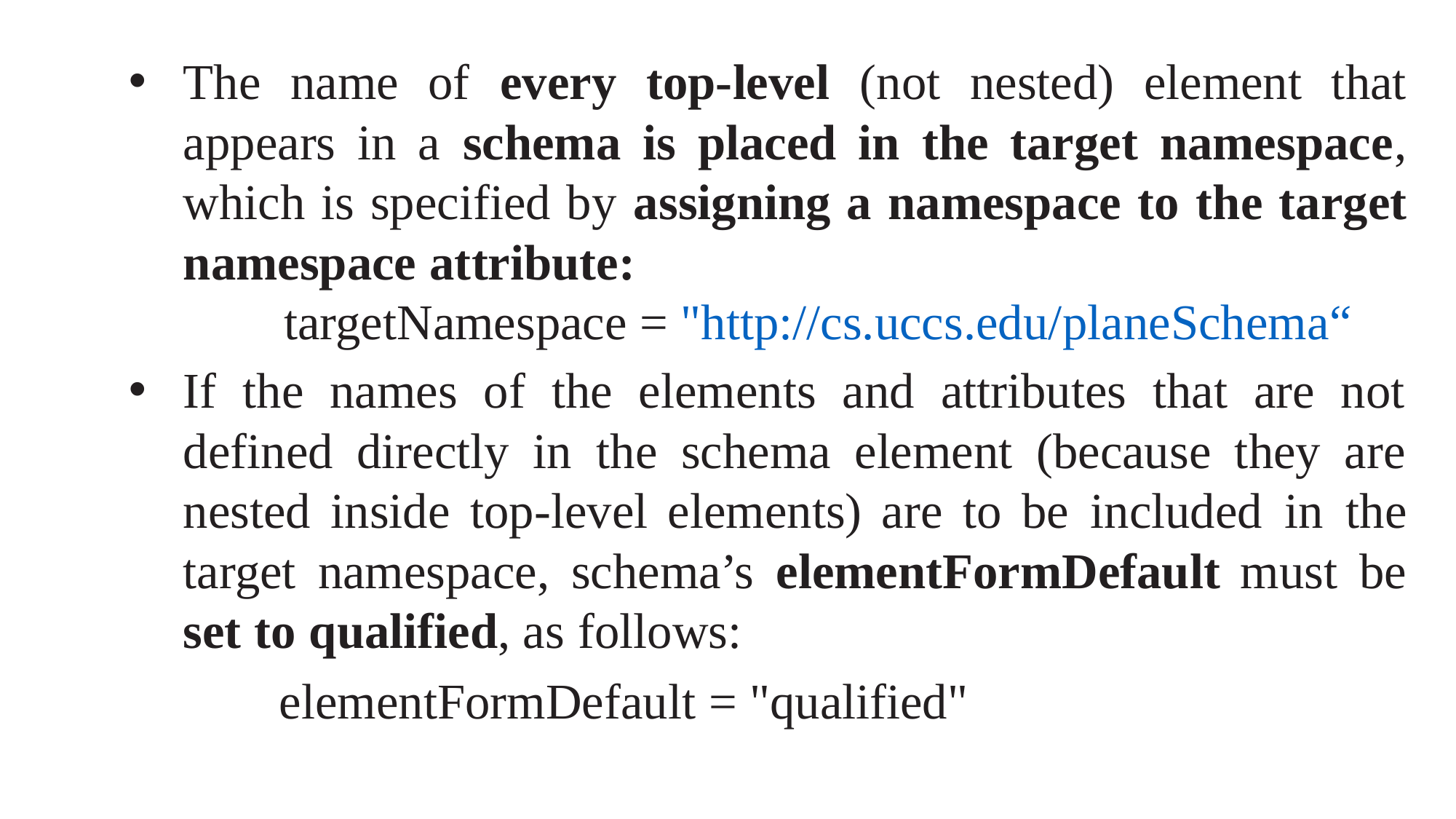

The name of every top-level (not nested) element that appears in a schema is placed in the target namespace, which is specified by assigning a namespace to the target namespace attribute:
                   targetNamespace = "http://cs.uccs.edu/planeSchema“
If the names of the elements and attributes that are not defined directly in the schema element (because they are nested inside top-level elements) are to be included in the target namespace, schema’s elementFormDefault must be set to qualified, as follows:
            elementFormDefault = "qualified"